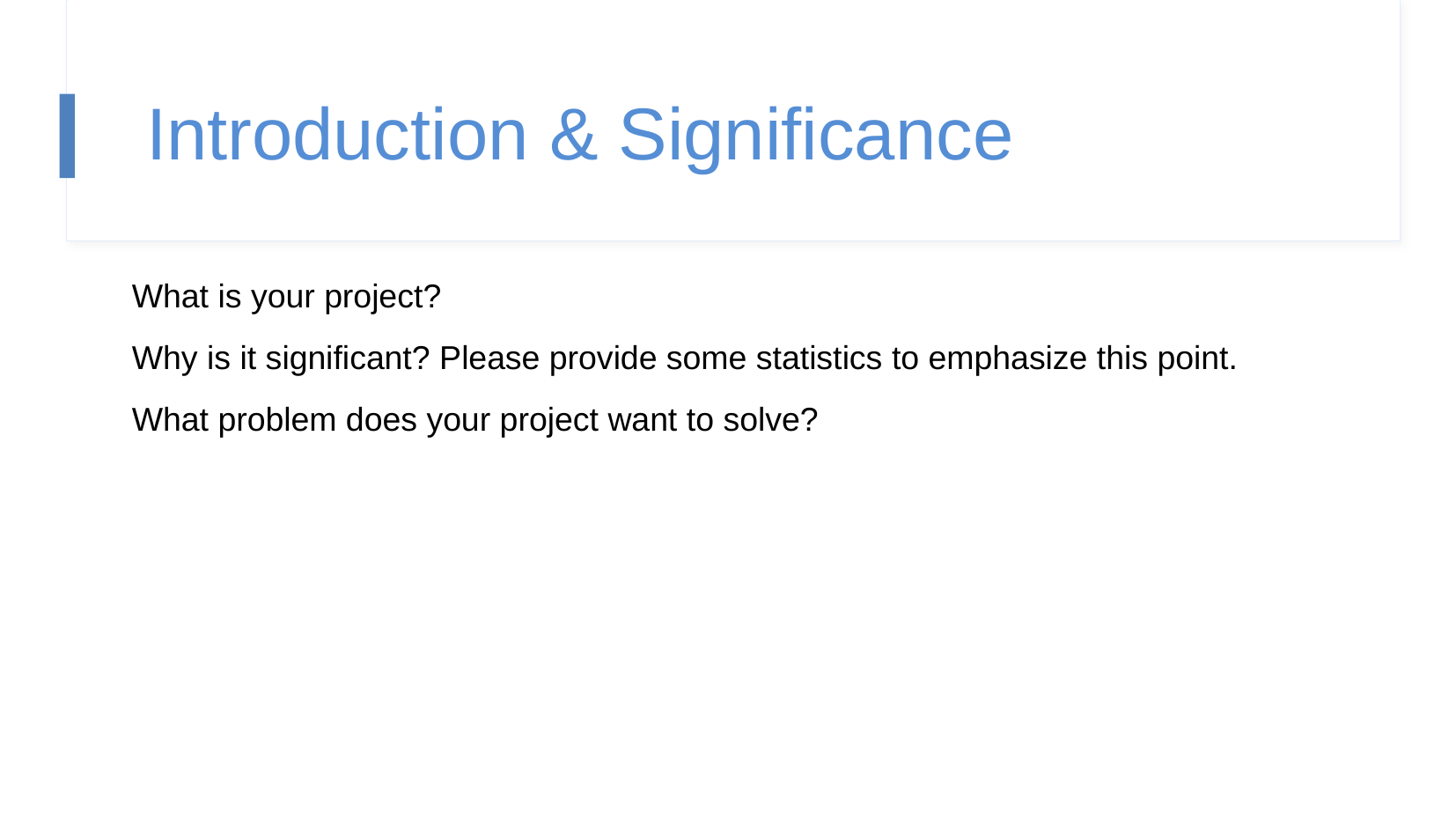

Introduction & Significance
What is your project?
Why is it significant? Please provide some statistics to emphasize this point.
What problem does your project want to solve?